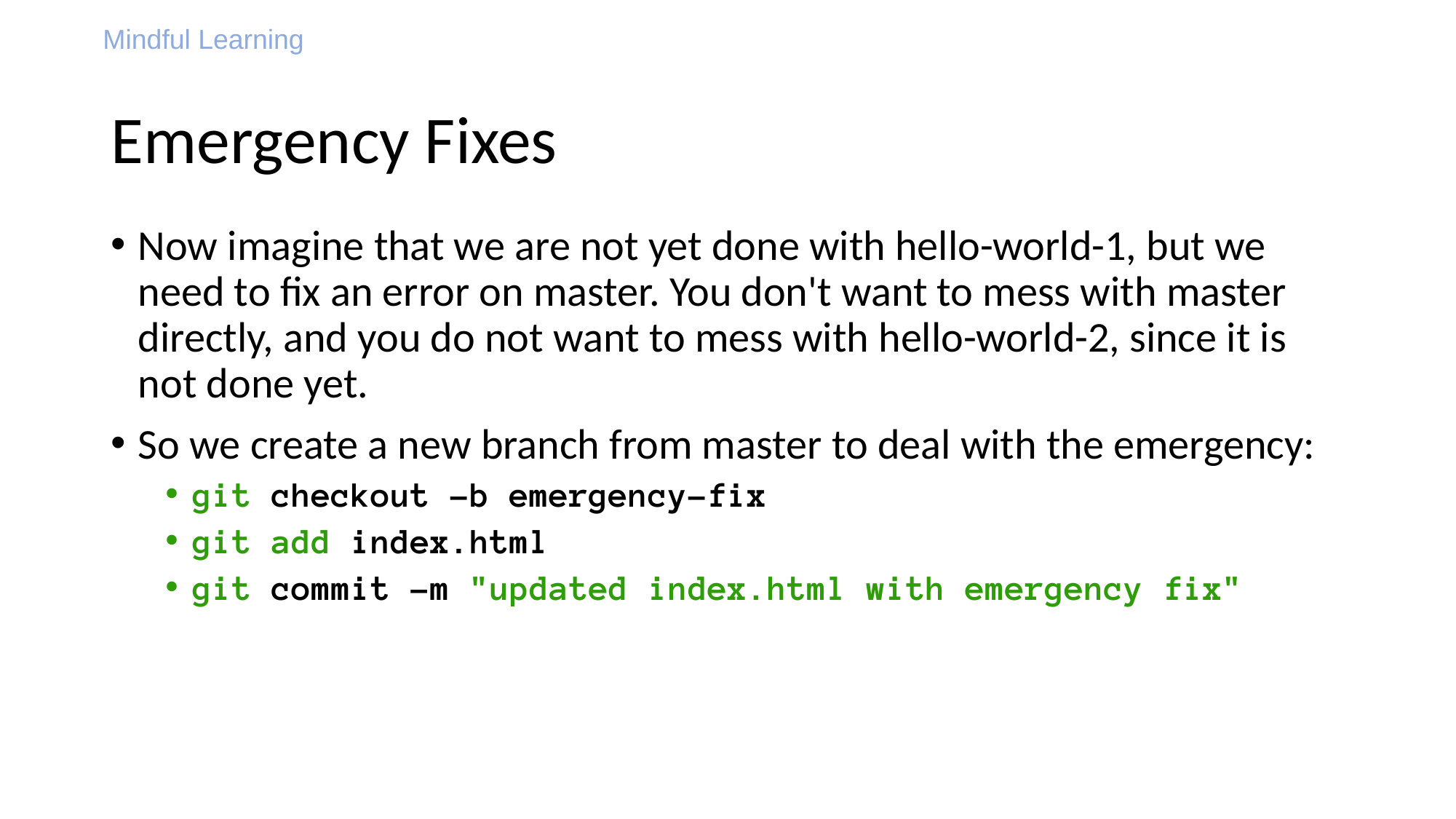

# Emergency Fixes
Now imagine that we are not yet done with hello-world-1, but we need to fix an error on master. You don't want to mess with master directly, and you do not want to mess with hello-world-2, since it is not done yet.
So we create a new branch from master to deal with the emergency:
git checkout -b emergency-fix
git add index.html
git commit -m "updated index.html with emergency fix"